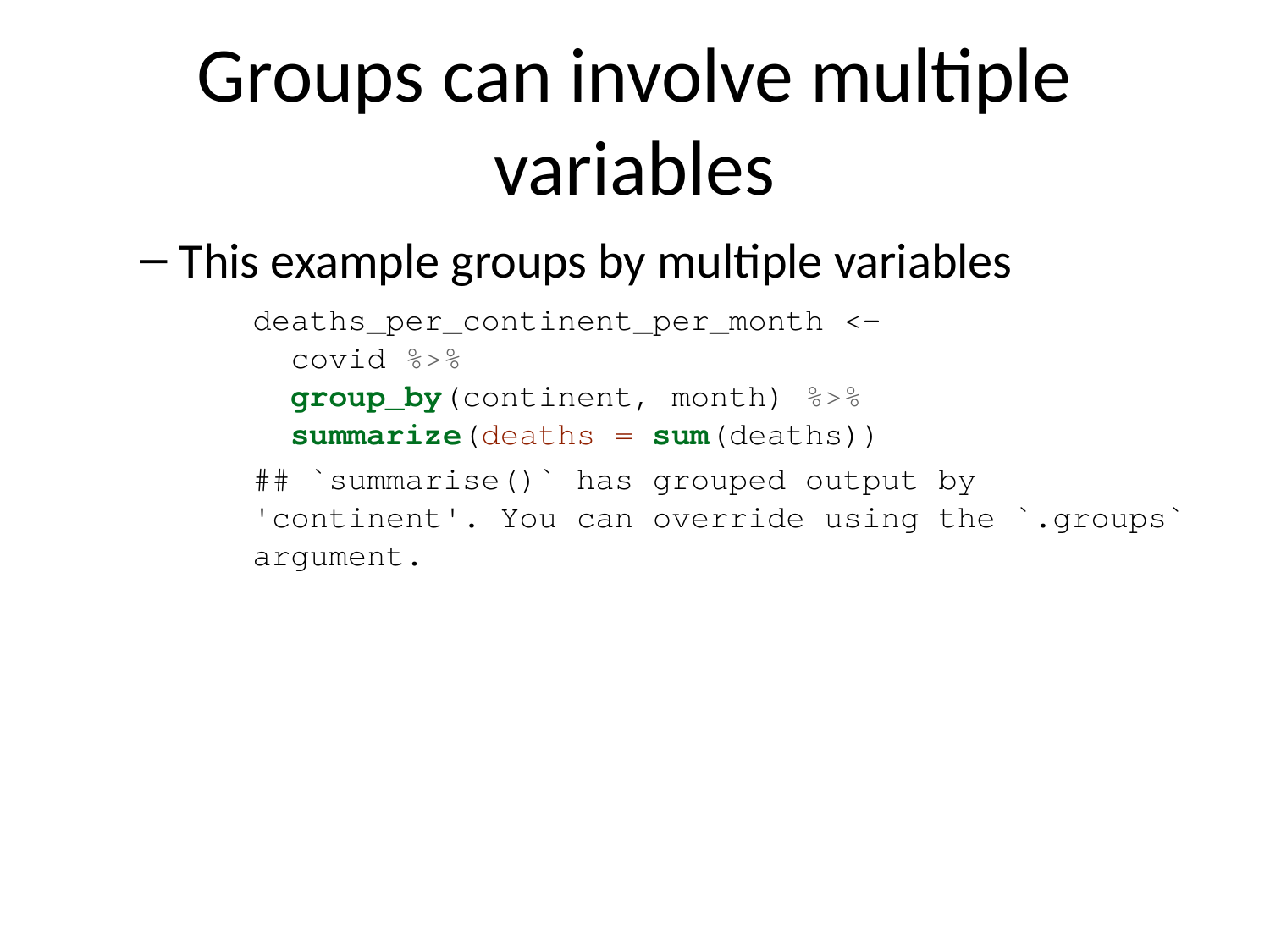

# Groups can involve multiple variables
This example groups by multiple variables
deaths_per_continent_per_month <-
  covid %>%
  group_by(continent, month) %>%
  summarize(deaths = sum(deaths))
## `summarise()` has grouped output by 'continent'. You can override using the `.groups` argument.